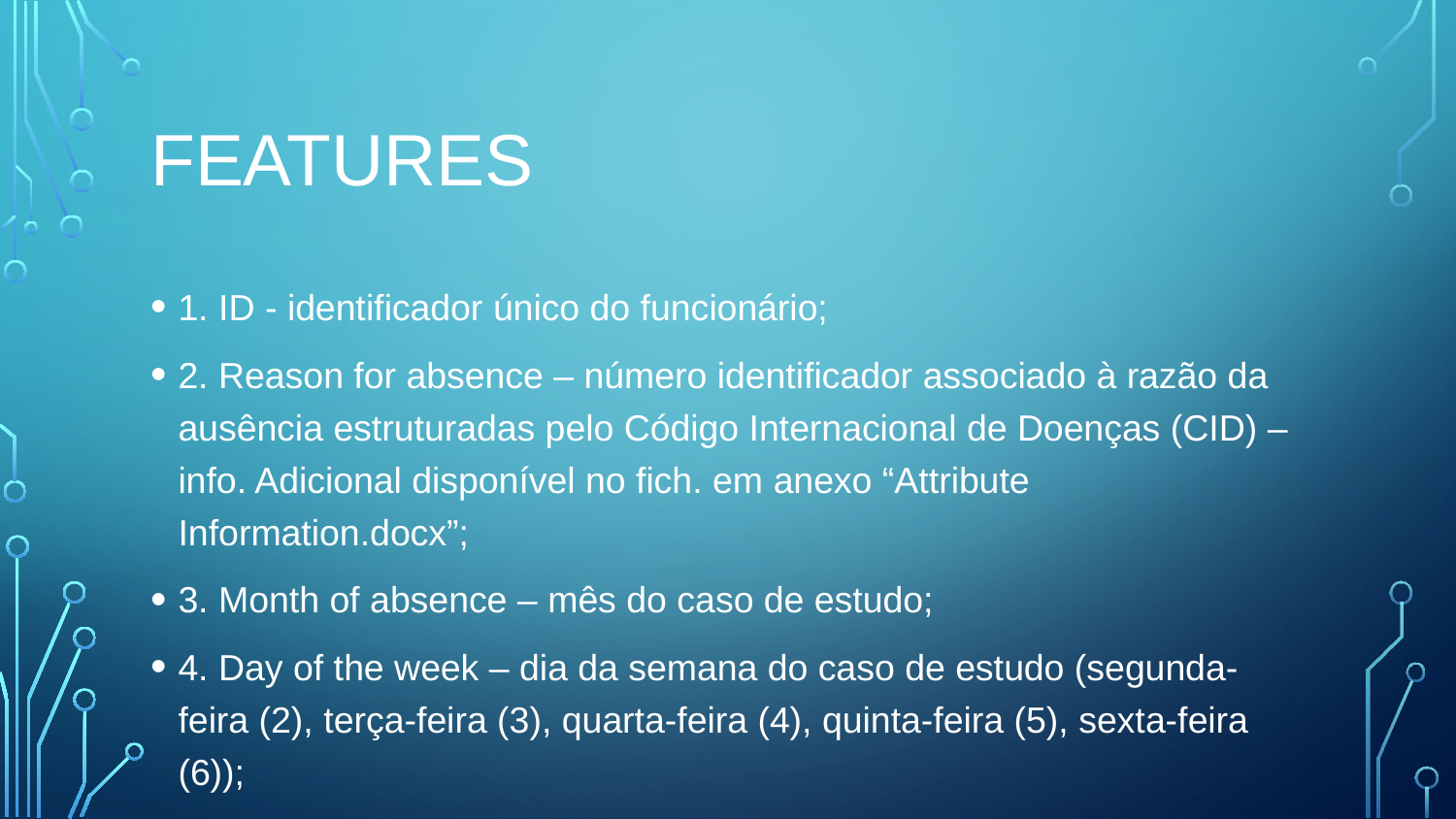

# features
1. ID - identificador único do funcionário;
2. Reason for absence – número identificador associado à razão da ausência estruturadas pelo Código Internacional de Doenças (CID) – info. Adicional disponível no fich. em anexo “Attribute Information.docx”;
3. Month of absence – mês do caso de estudo;
4. Day of the week – dia da semana do caso de estudo (segunda-feira (2), terça-feira (3), quarta-feira (4), quinta-feira (5), sexta-feira (6));